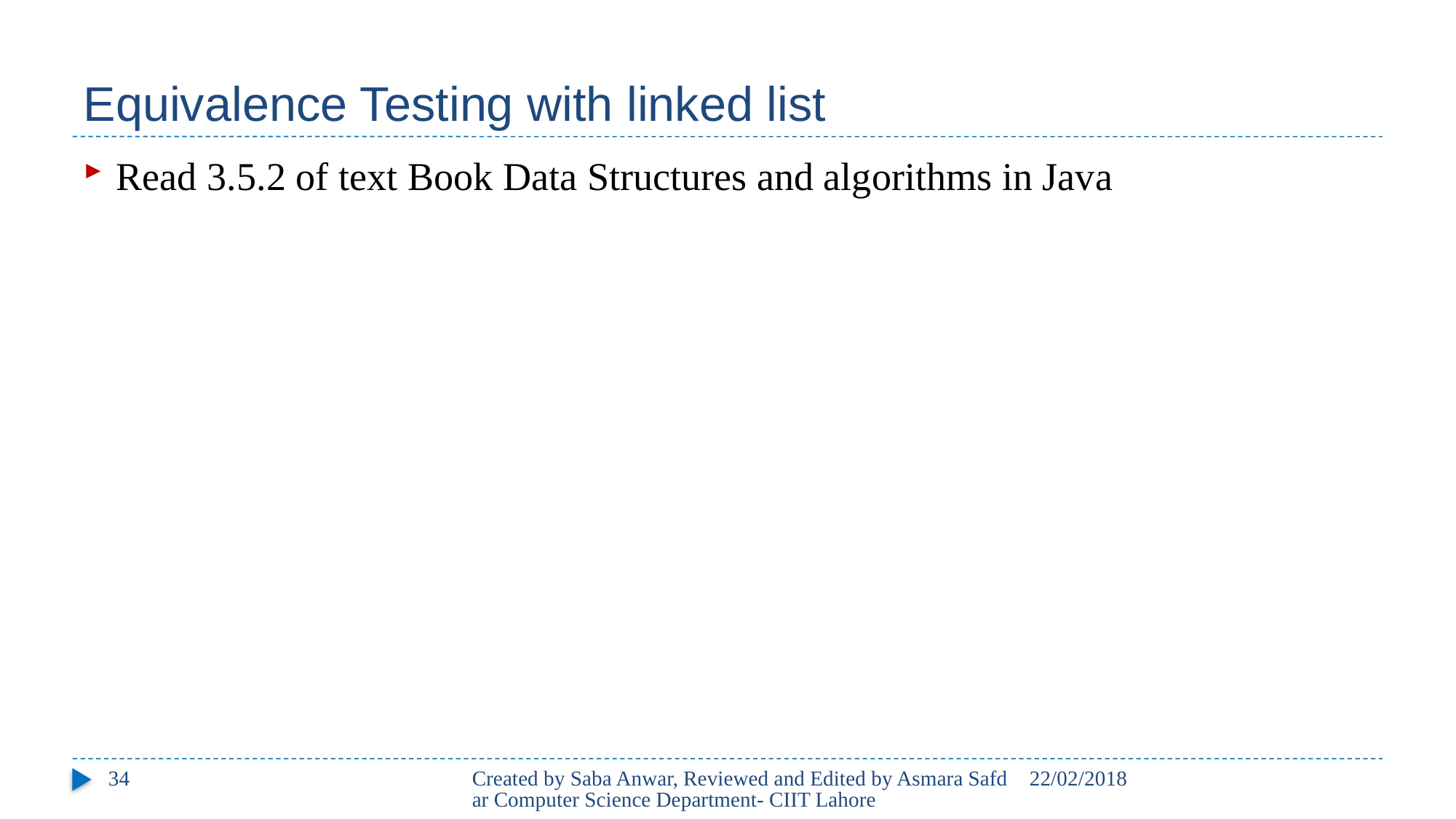

# Equivalence Testing with linked list
Read 3.5.2 of text Book Data Structures and algorithms in Java
34
Created by Saba Anwar, Reviewed and Edited by Asmara Safdar Computer Science Department- CIIT Lahore
22/02/2018